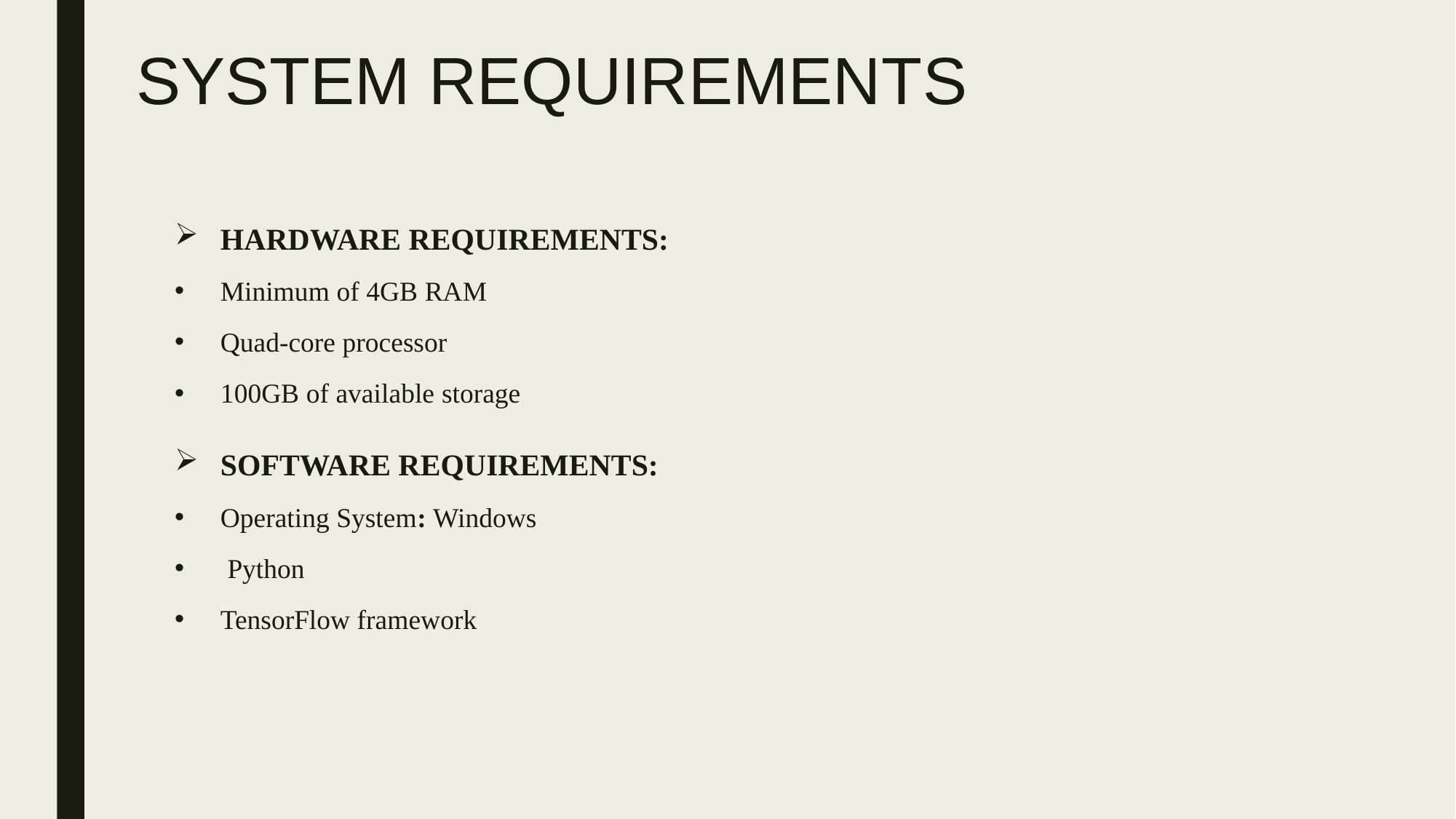

# SYSTEM REQUIREMENTS
HARDWARE REQUIREMENTS:
Minimum of 4GB RAM
Quad-core processor
100GB of available storage
SOFTWARE REQUIREMENTS:
Operating System: Windows
 Python
TensorFlow framework